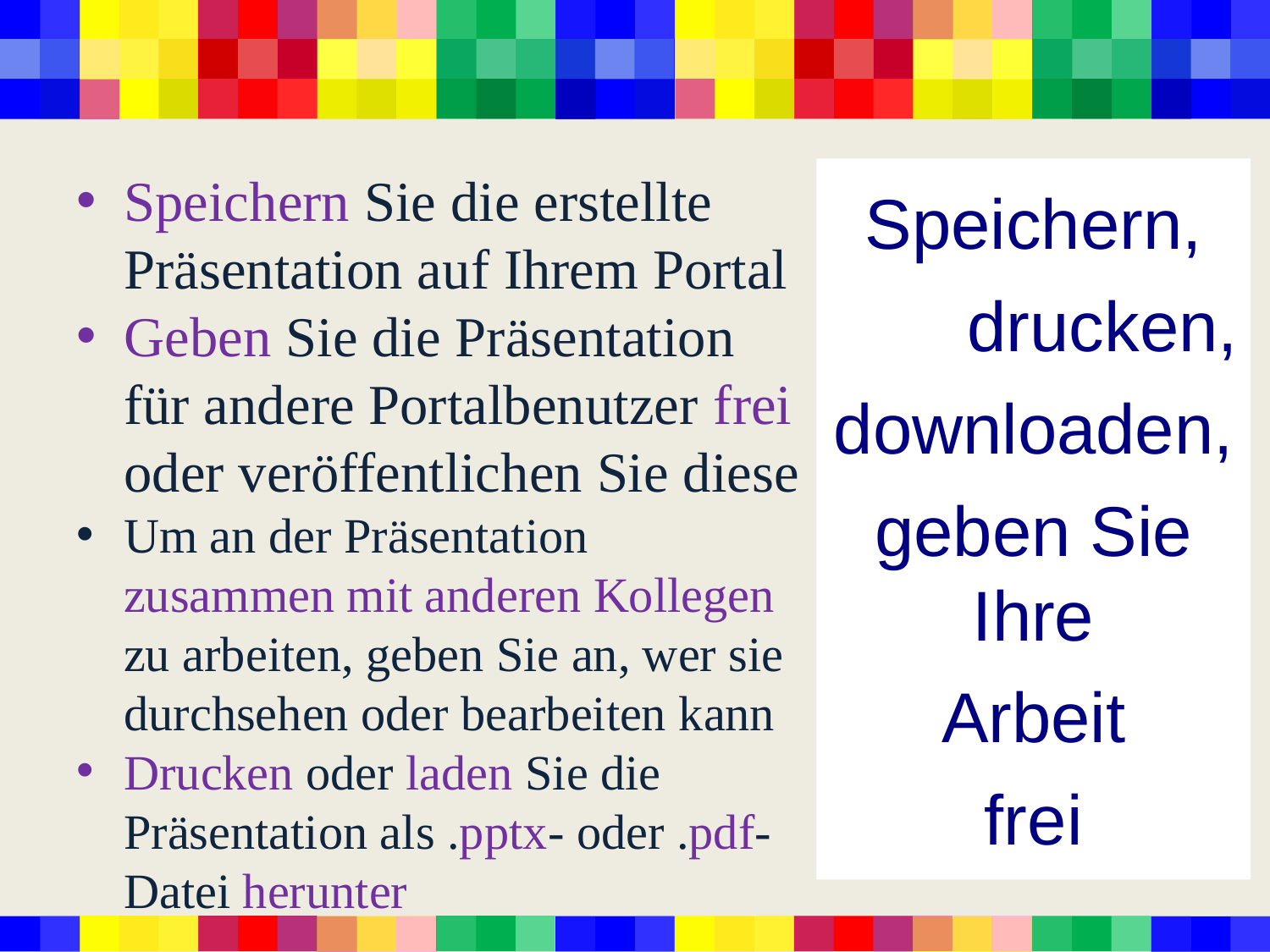

Speichern Sie die erstellte Präsentation auf Ihrem Portal
Geben Sie die Präsentation für andere Portalbenutzer frei oder veröffentlichen Sie diese
Um an der Präsentation zusammen mit anderen Kollegen zu arbeiten, geben Sie an, wer sie durchsehen oder bearbeiten kann
Drucken oder laden Sie die Präsentation als .pptx- oder .pdf-Datei herunter
Speichern,
drucken,
downloaden,
geben Sie Ihre
Arbeit
frei